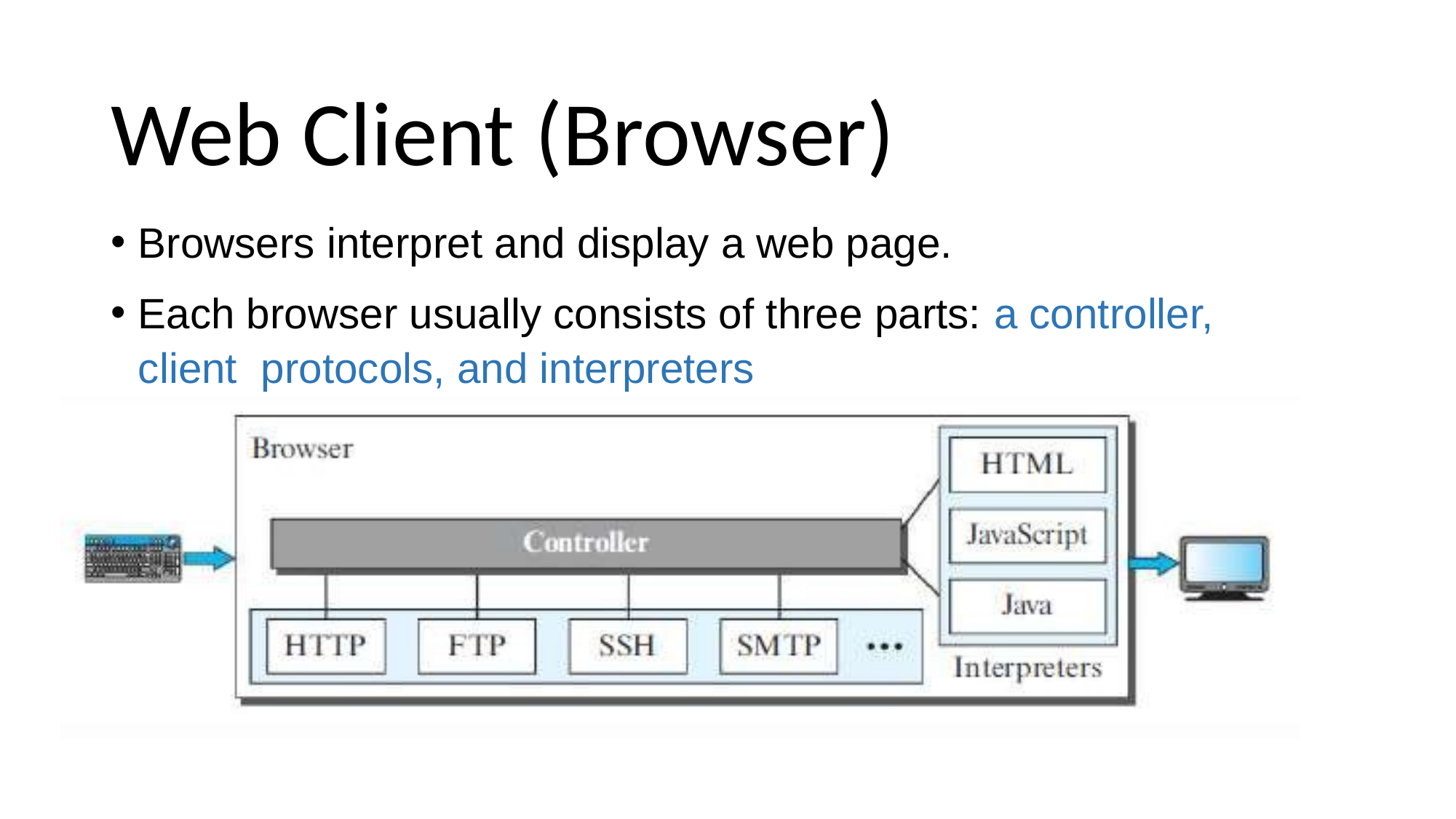

# Web Client (Browser)
Browsers interpret and display a web page.
Each browser usually consists of three parts: a controller, client  protocols, and interpreters